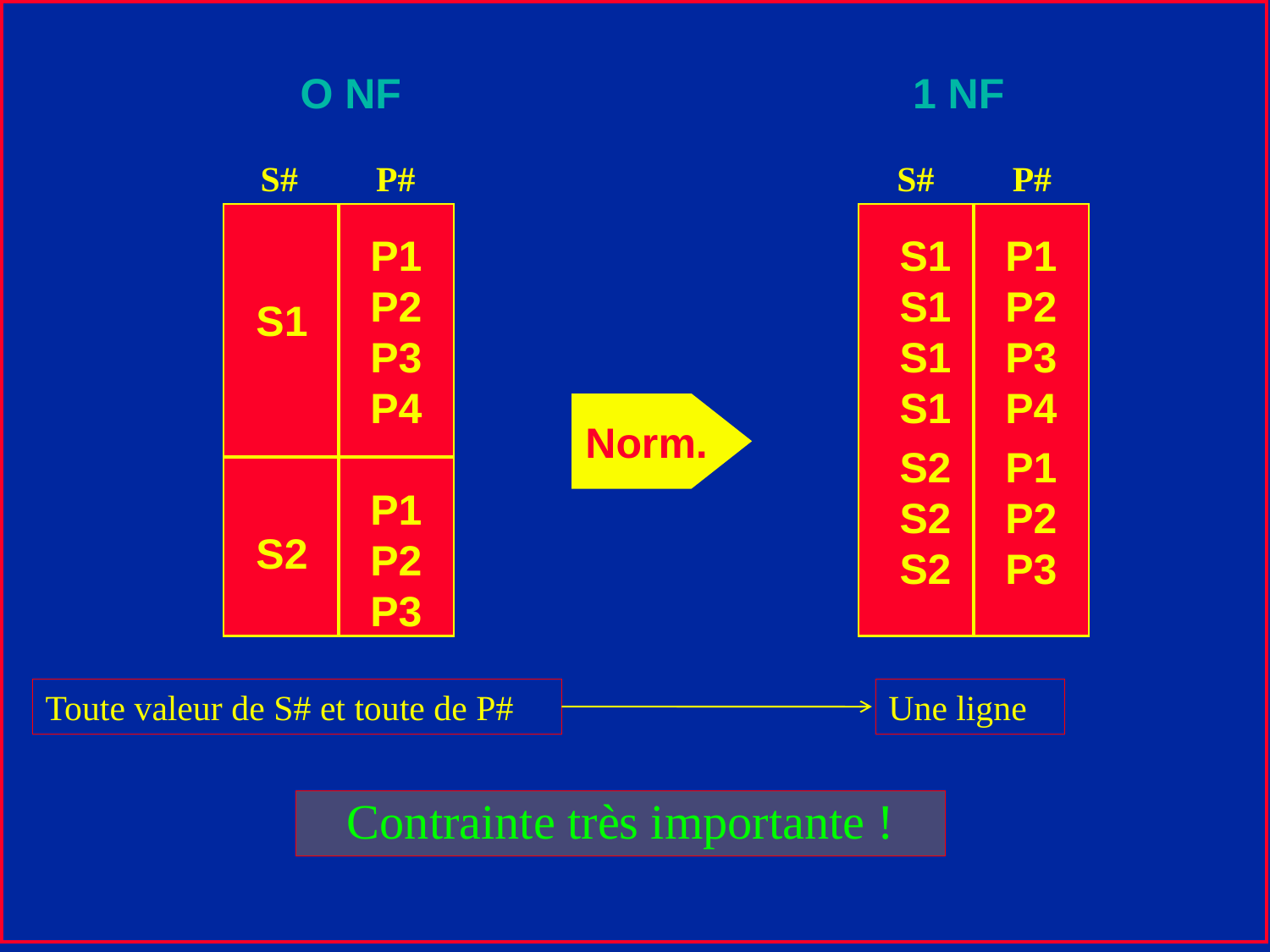

O NF
1 NF
S#
P#
S#
P#

P1
P2
P3
P4
S1
S1
S1
S1
P1
P2
P3
P4
S1
Norm.
S2
S2
S2
P1
P2
P3

P1
P2
P3
S2
Une ligne
Toute valeur de S# et toute de P#
Contrainte très importante !